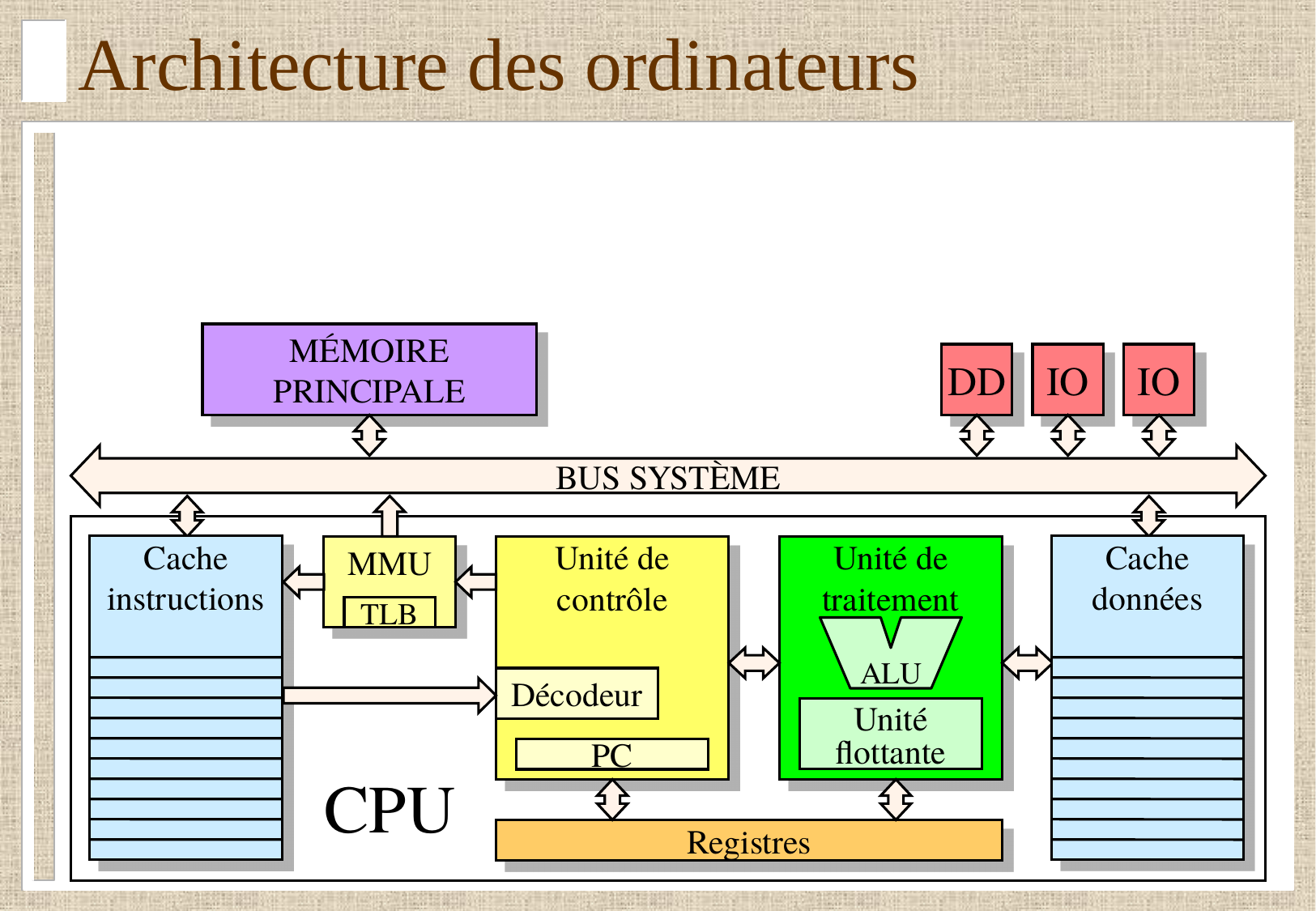

# Architecture des ordinateurs
MÉMOIRE
PRINCIPALE
DD
IO
IO

BUS SYSTÈME

Cache
instructions

Cache
données

MMU

Unité de
contrôle

Unité de
traitement

TLB

ALU

Décodeur

Unité
flottante

PC

CPU

Registres